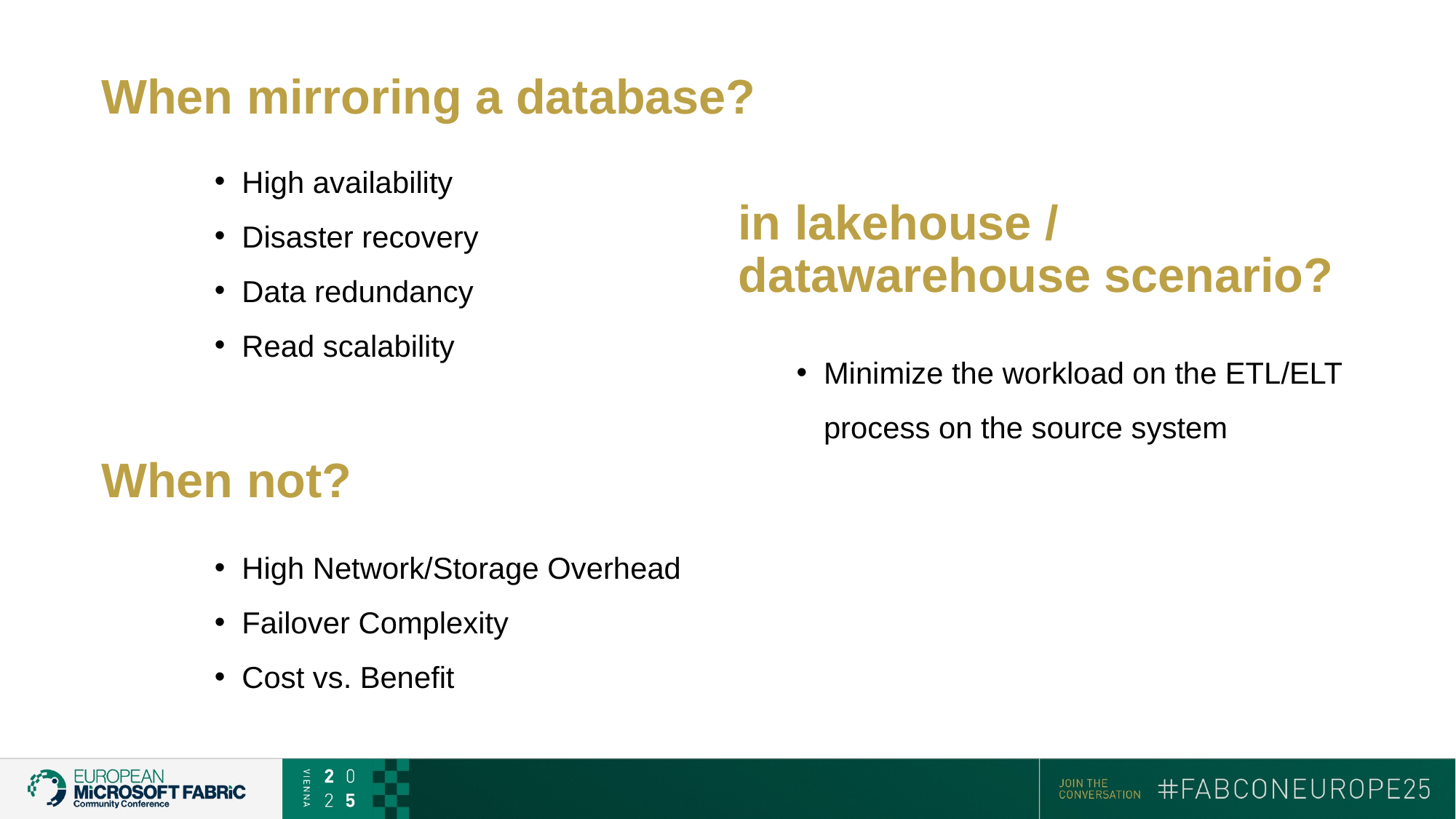

# When mirroring a database?
High availability
Disaster recovery
Data redundancy
Read scalability
in lakehouse / datawarehouse scenario?
Minimize the workload on the ETL/ELT process on the source system
When not?
High Network/Storage Overhead
Failover Complexity
Cost vs. Benefit